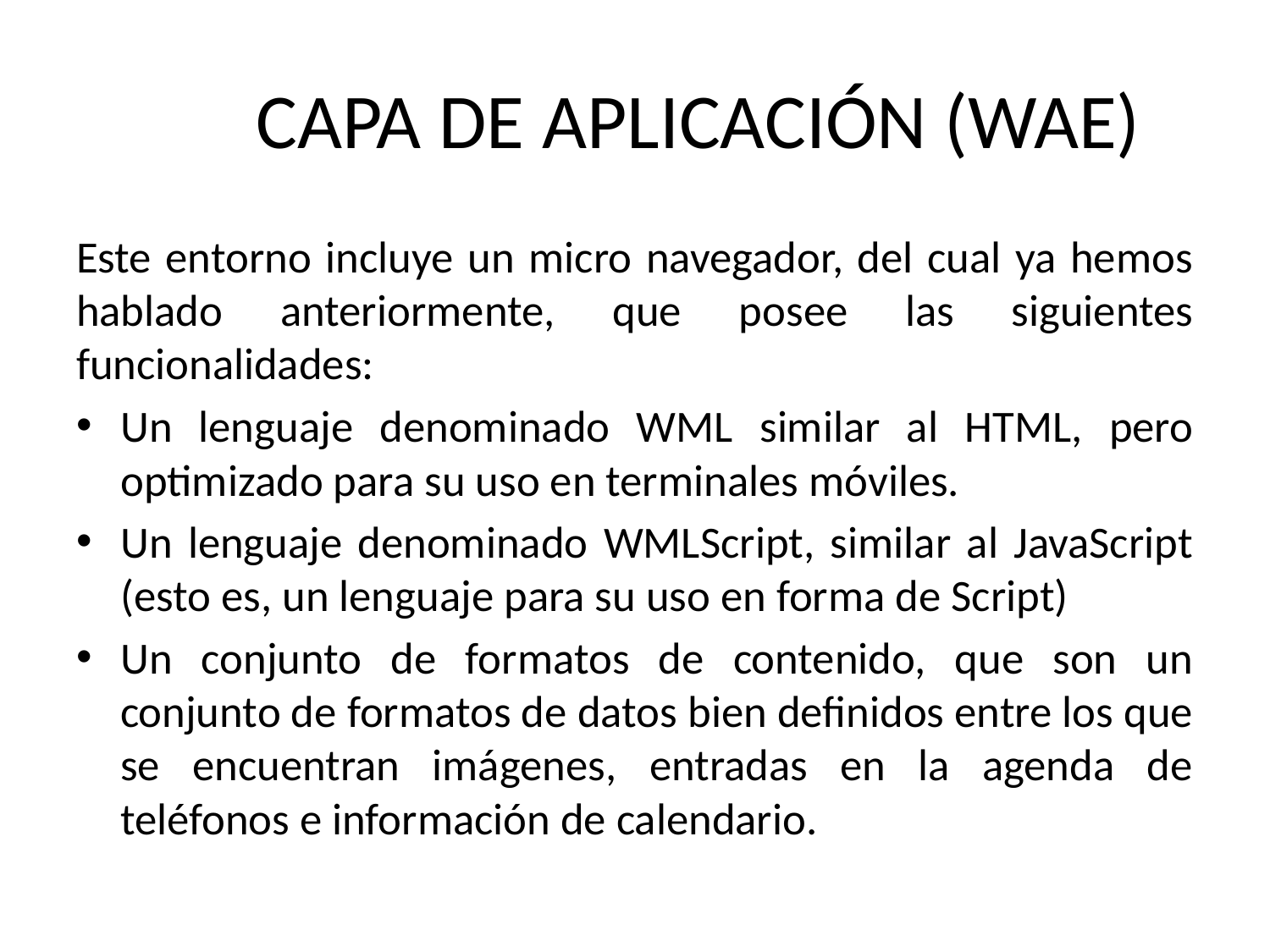

# CAPA DE APLICACIÓN (WAE)
Este entorno incluye un micro navegador, del cual ya hemos hablado anteriormente, que posee las siguientes funcionalidades:
Un lenguaje denominado WML similar al HTML, pero optimizado para su uso en terminales móviles.
Un lenguaje denominado WMLScript, similar al JavaScript (esto es, un lenguaje para su uso en forma de Script)
Un conjunto de formatos de contenido, que son un conjunto de formatos de datos bien definidos entre los que se encuentran imágenes, entradas en la agenda de teléfonos e información de calendario.